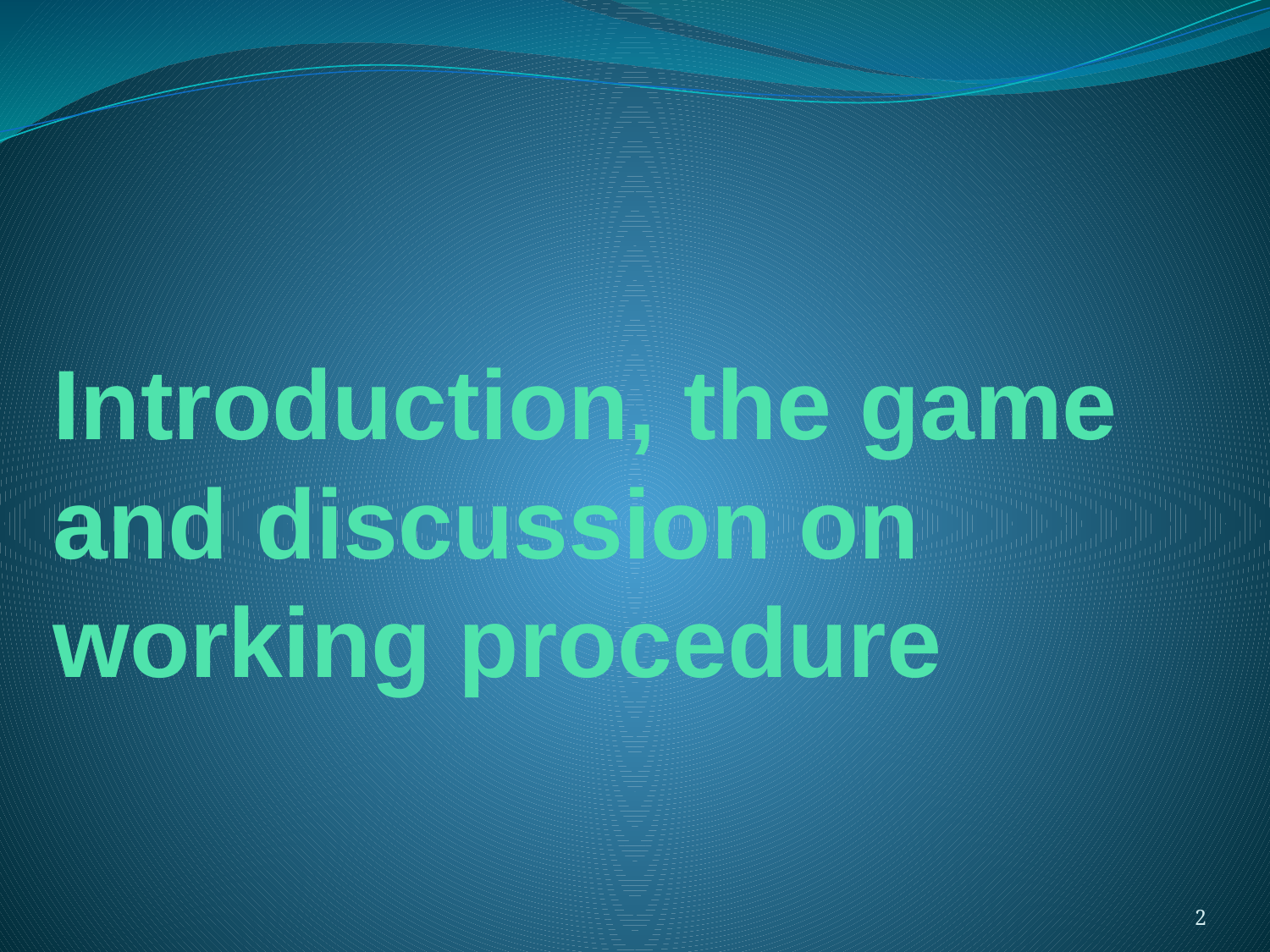

# Introduction, the game and discussion on working procedure

2